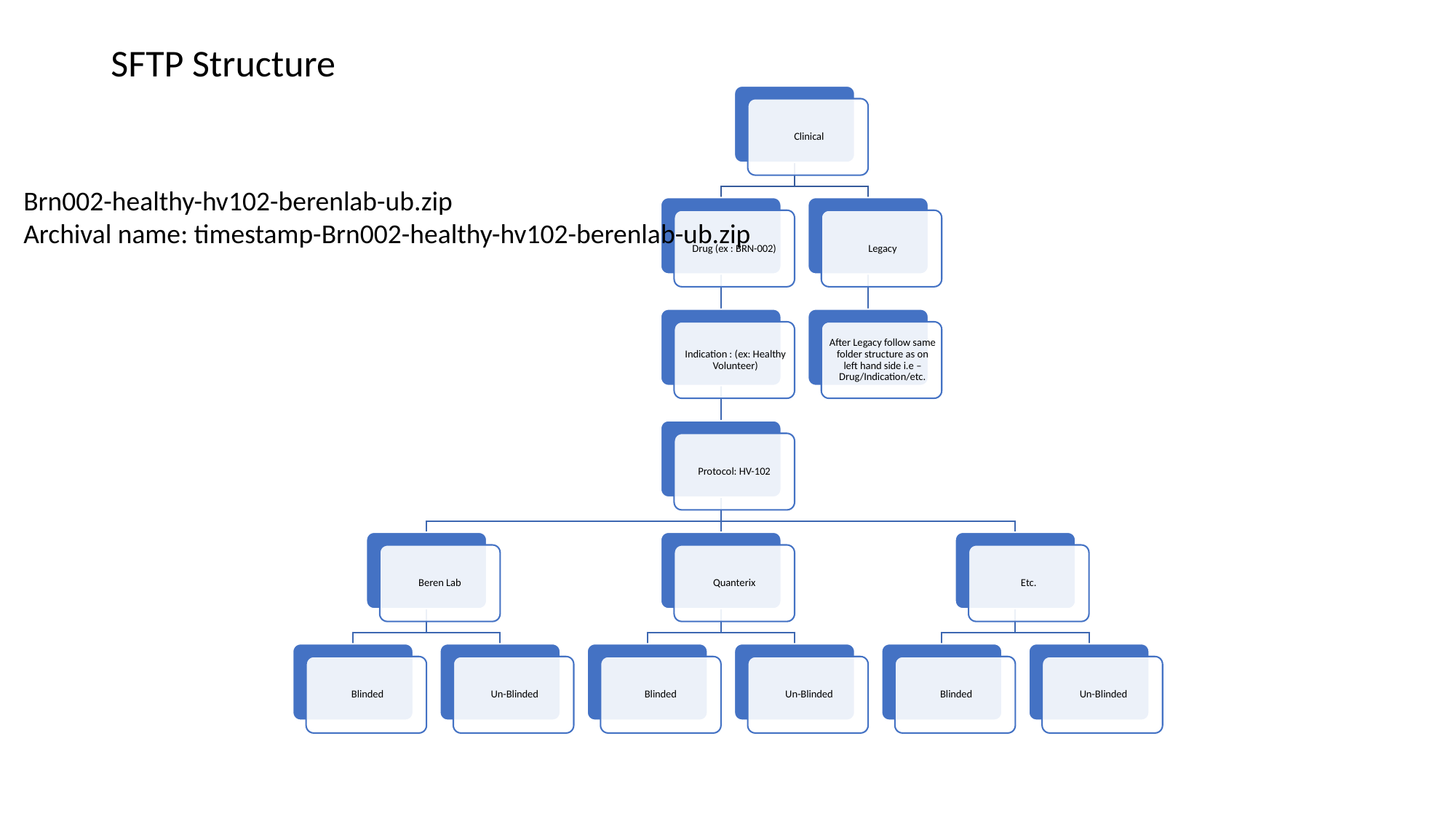

# SFTP Structure
Clinical
Drug (ex : BRN-002)
Indication : (ex: Healthy Volunteer)
Protocol: HV-102
Beren Lab
Blinded
Un-Blinded
Quanterix
Blinded
Un-Blinded
Etc.
Blinded
Un-Blinded
Legacy
After Legacy follow same folder structure as on left hand side i.e – Drug/Indication/etc.
Brn002-healthy-hv102-berenlab-ub.zip
Archival name: timestamp-Brn002-healthy-hv102-berenlab-ub.zip